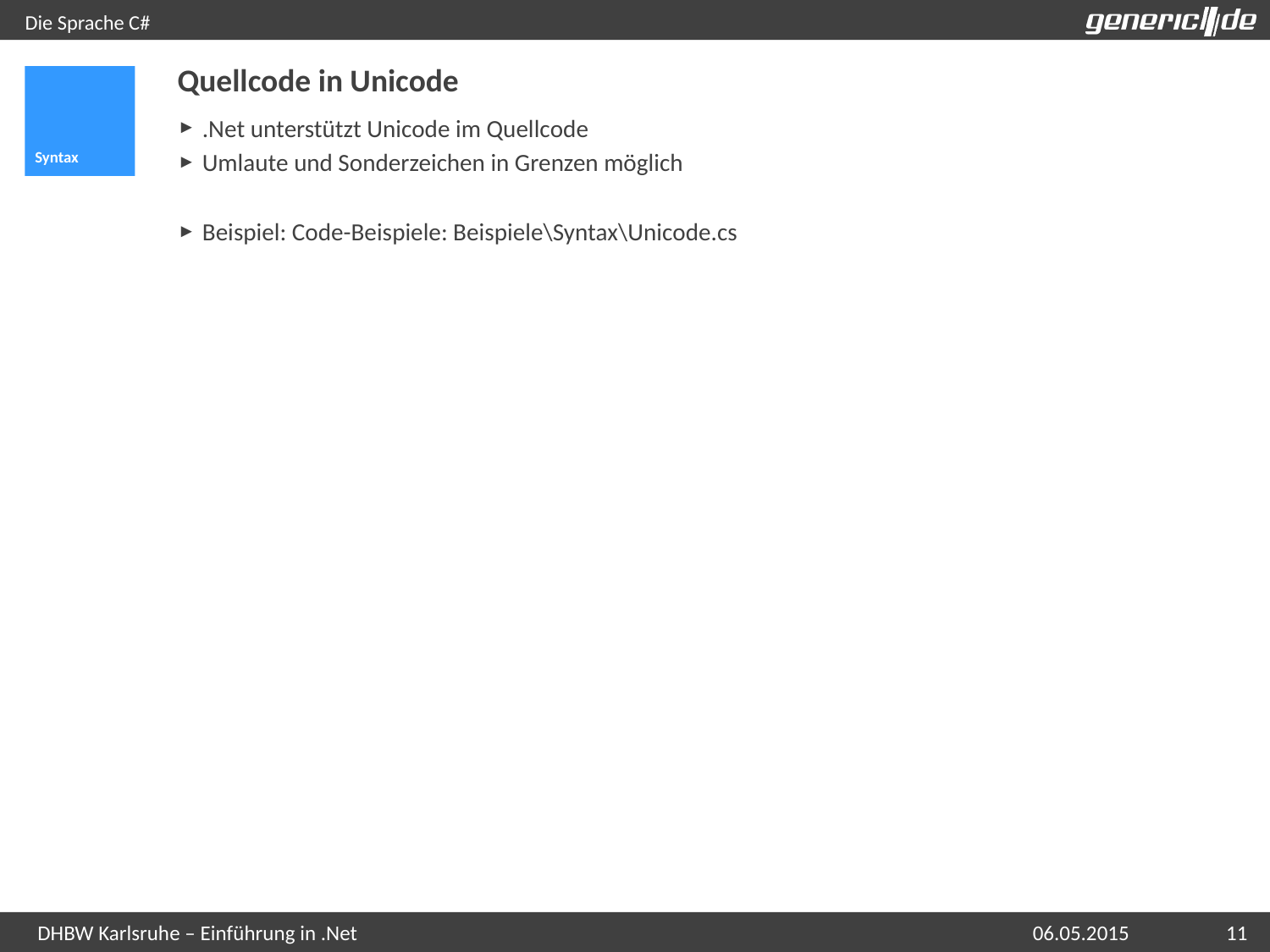

# Die Sprache C#
Quellcode in Unicode
Syntax
.Net unterstützt Unicode im Quellcode
Umlaute und Sonderzeichen in Grenzen möglich

Beispiel: Code-Beispiele: Beispiele\Syntax\Unicode.cs

06.05.2015
11
DHBW Karlsruhe – Einführung in .Net